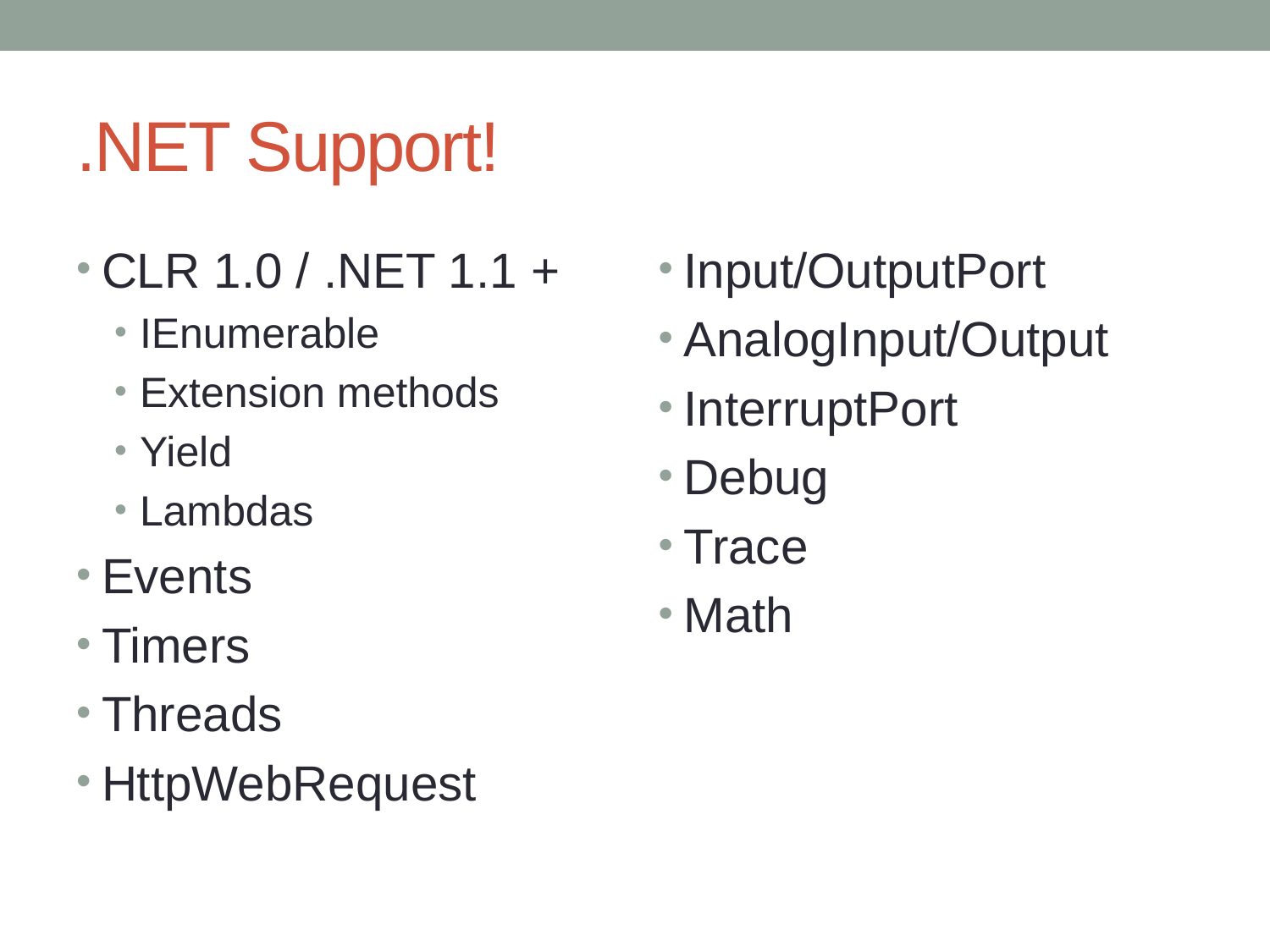

# .NET Support!
CLR 1.0 / .NET 1.1 +
IEnumerable
Extension methods
Yield
Lambdas
Events
Timers
Threads
HttpWebRequest

Input/OutputPort
AnalogInput/Output
InterruptPort
Debug
Trace
Math